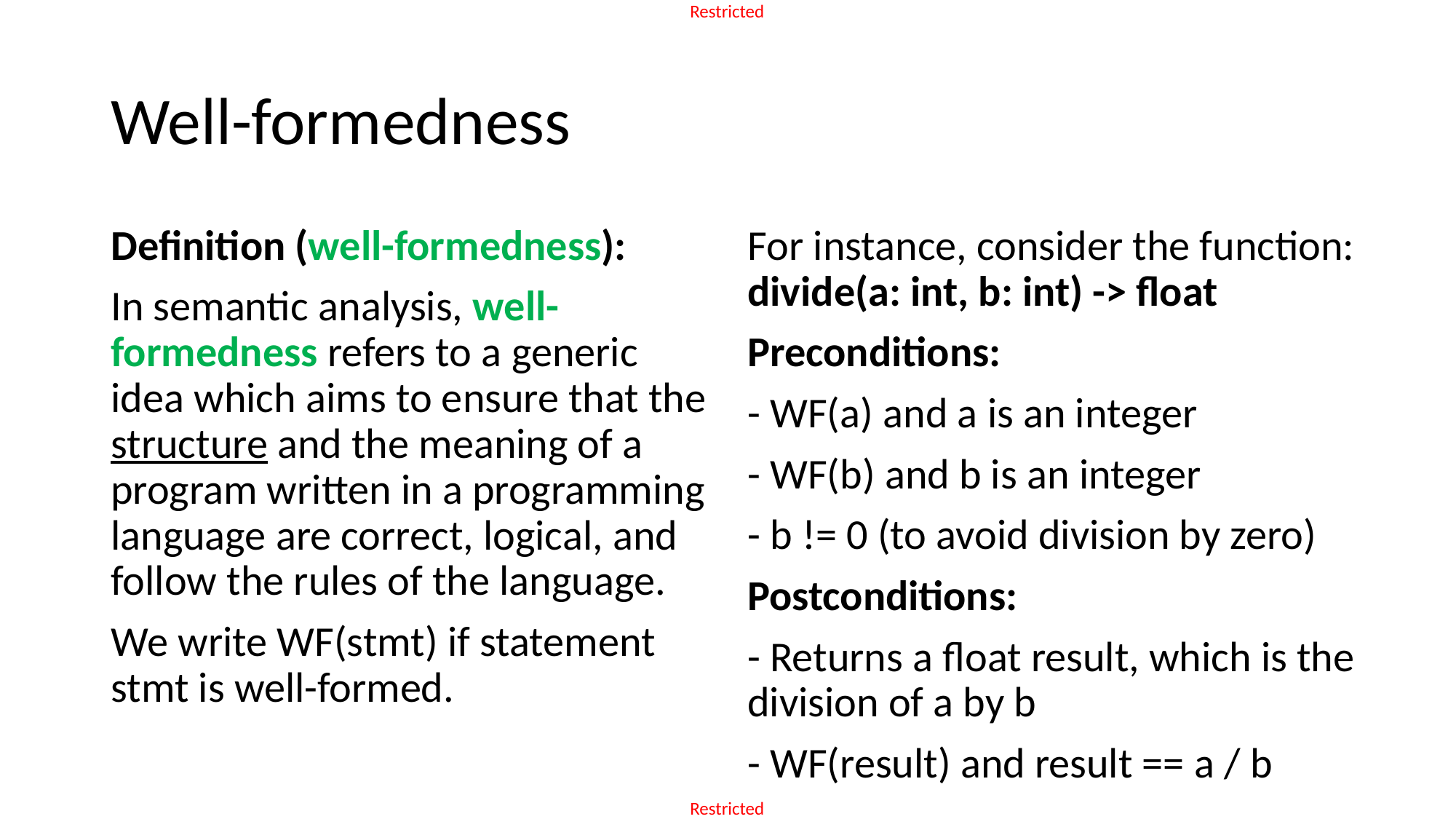

# Well-formedness
For instance, consider the function: divide(a: int, b: int) -> float
Preconditions:
- WF(a) and a is an integer
- WF(b) and b is an integer
- b != 0 (to avoid division by zero)
Postconditions:
- Returns a float result, which is the division of a by b
- WF(result) and result == a / b
Definition (well-formedness):
In semantic analysis, well-formedness refers to a generic idea which aims to ensure that the structure and the meaning of a program written in a programming language are correct, logical, and follow the rules of the language.
We write WF(stmt) if statement stmt is well-formed.